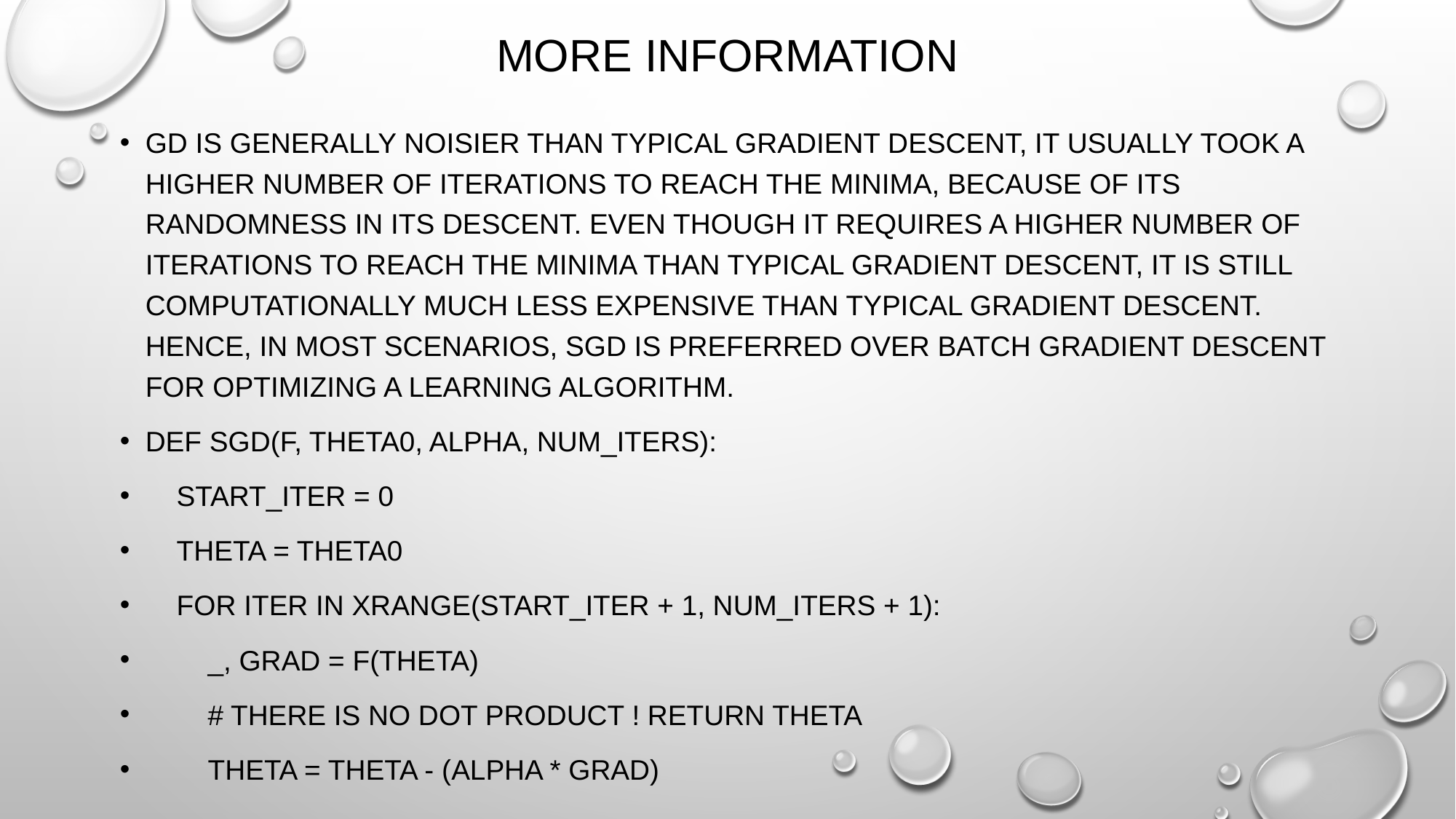

# More information
GD is generally noisier than typical Gradient Descent, it usually took a higher number of iterations to reach the minima, because of its randomness in its descent. Even though it requires a higher number of iterations to reach the minima than typical Gradient Descent, it is still computationally much less expensive than typical Gradient Descent. Hence, in most scenarios, SGD is preferred over Batch Gradient Descent for optimizing a learning algorithm.
def SGD(f, theta0, alpha, num_iters):
    start_iter = 0
    theta = theta0
    for iter in xrange(start_iter + 1, num_iters + 1):
        _, grad = f(theta)
        # there is NO dot product ! return theta
        theta = theta - (alpha * grad)